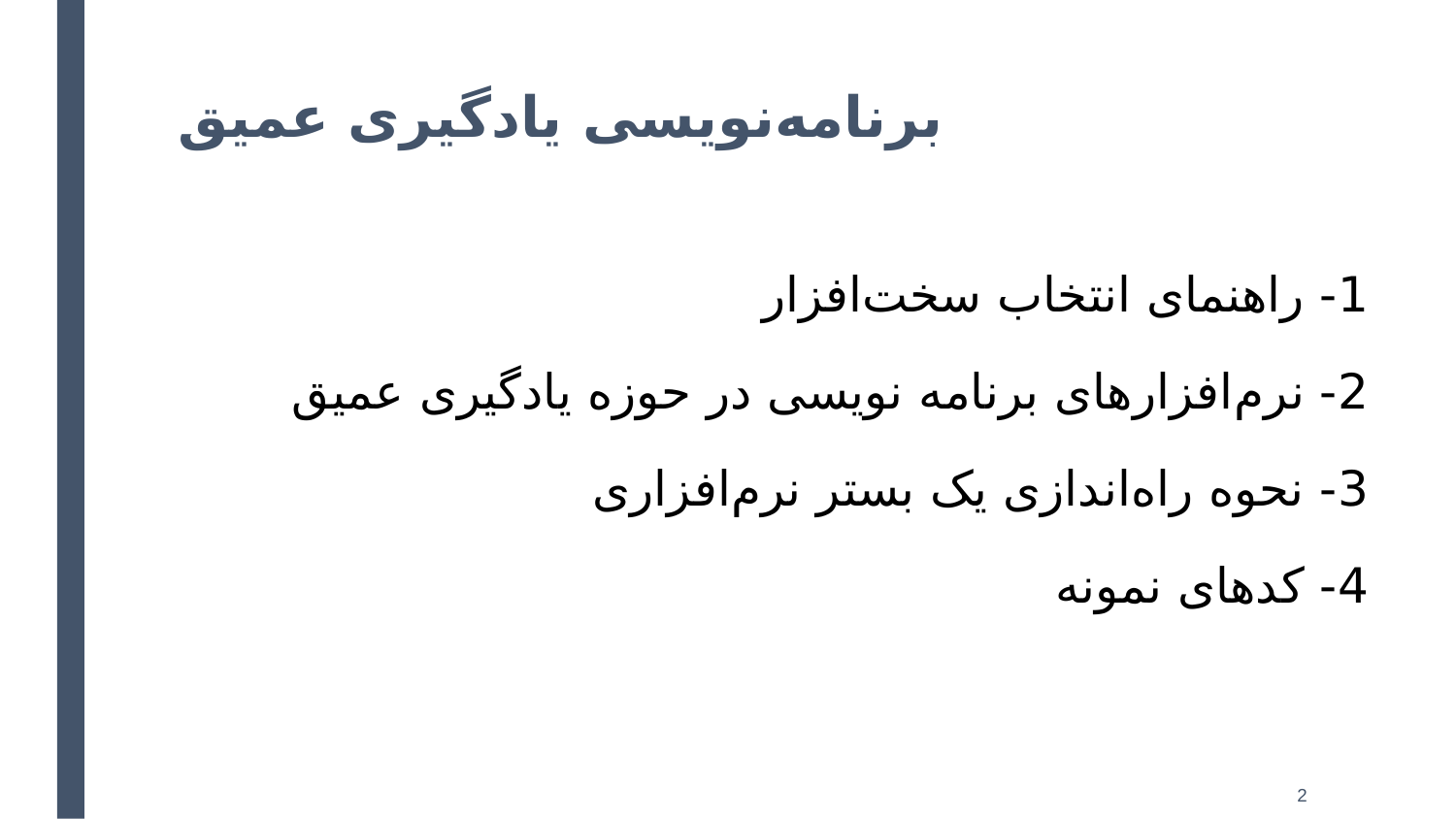

# برنامه‌نویسی یادگیری عمیق
1- راهنمای انتخاب سخت‌افزار
2- نرم‌افزارهای برنامه نویسی در حوزه یادگیری عمیق
3- نحوه راه‌اندازی یک بستر نرم‌افزاری
4- کدهای نمونه

2